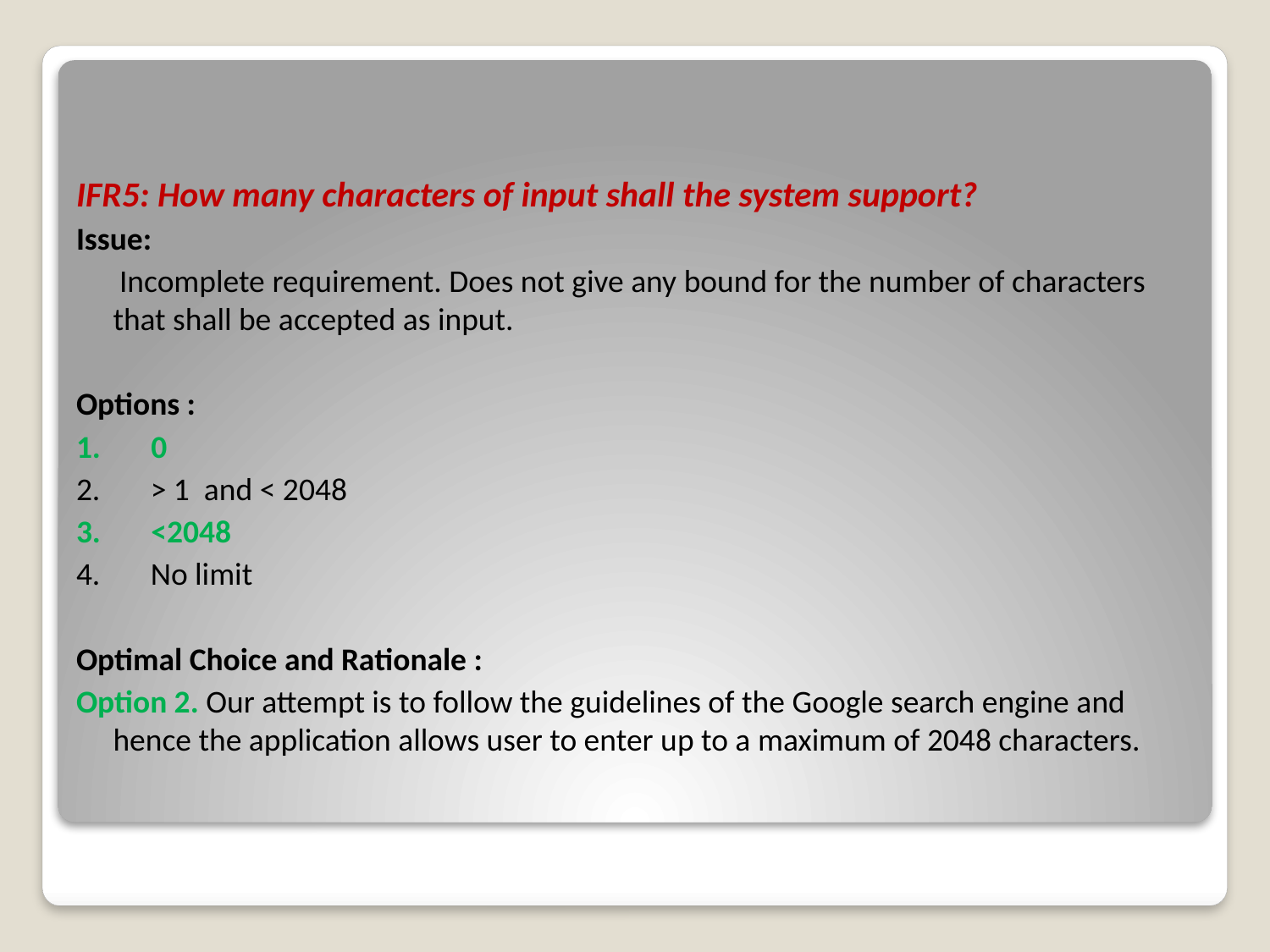

IFR5: How many characters of input shall the system support?
Issue:
      Incomplete requirement. Does not give any bound for the number of characters that shall be accepted as input.

Options :
1.       0
2.       > 1  and < 2048
3.       <2048
4.       No limit

Optimal Choice and Rationale :
Option 2. Our attempt is to follow the guidelines of the Google search engine and hence the application allows user to enter up to a maximum of 2048 characters.